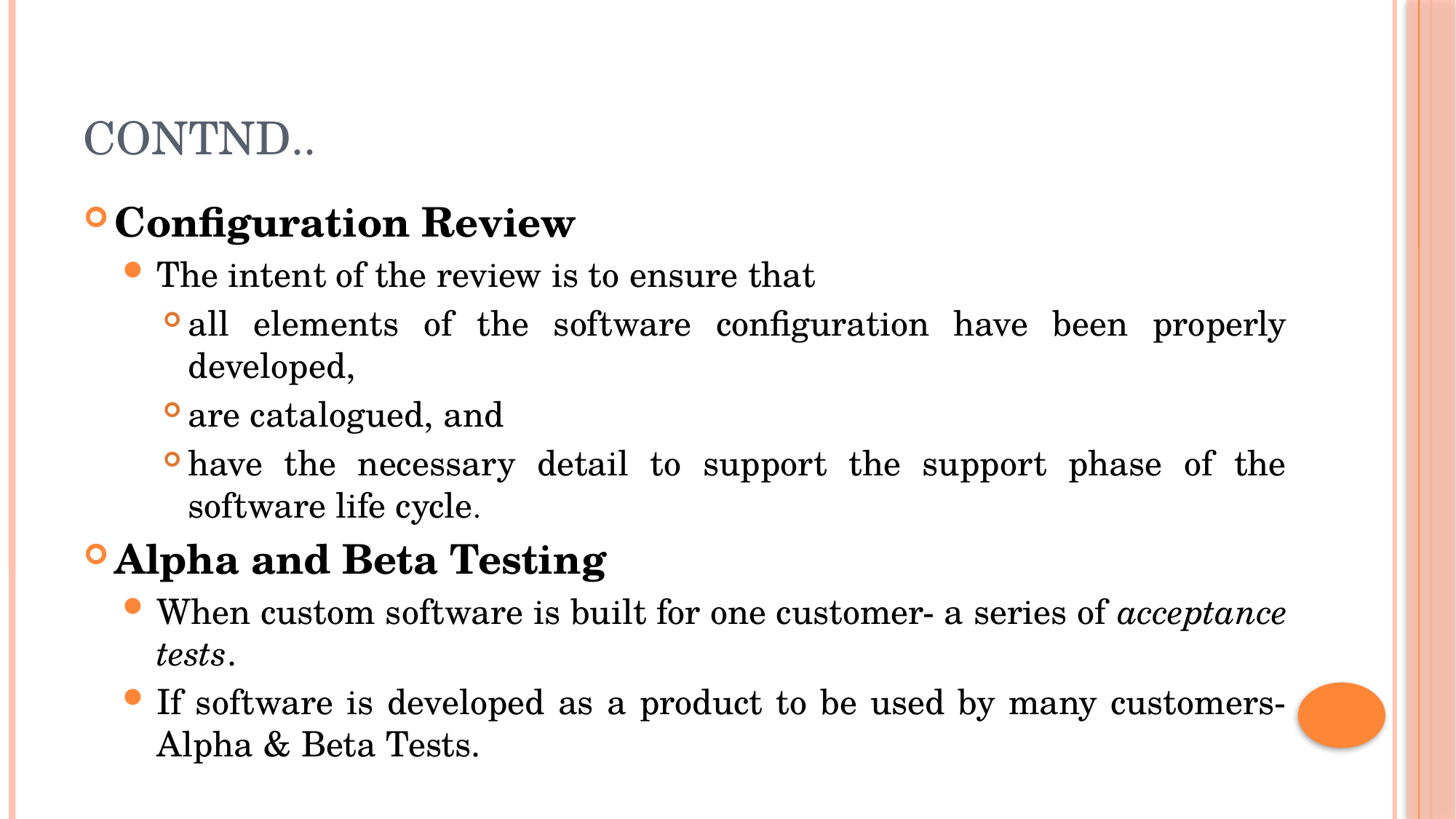

# Contnd..
Configuration Review
The intent of the review is to ensure that
all elements of the software configuration have been properly developed,
are catalogued, and
have the necessary detail to support the support phase of the software life cycle.
Alpha and Beta Testing
When custom software is built for one customer- a series of acceptance tests.
If software is developed as a product to be used by many customers-Alpha & Beta Tests.